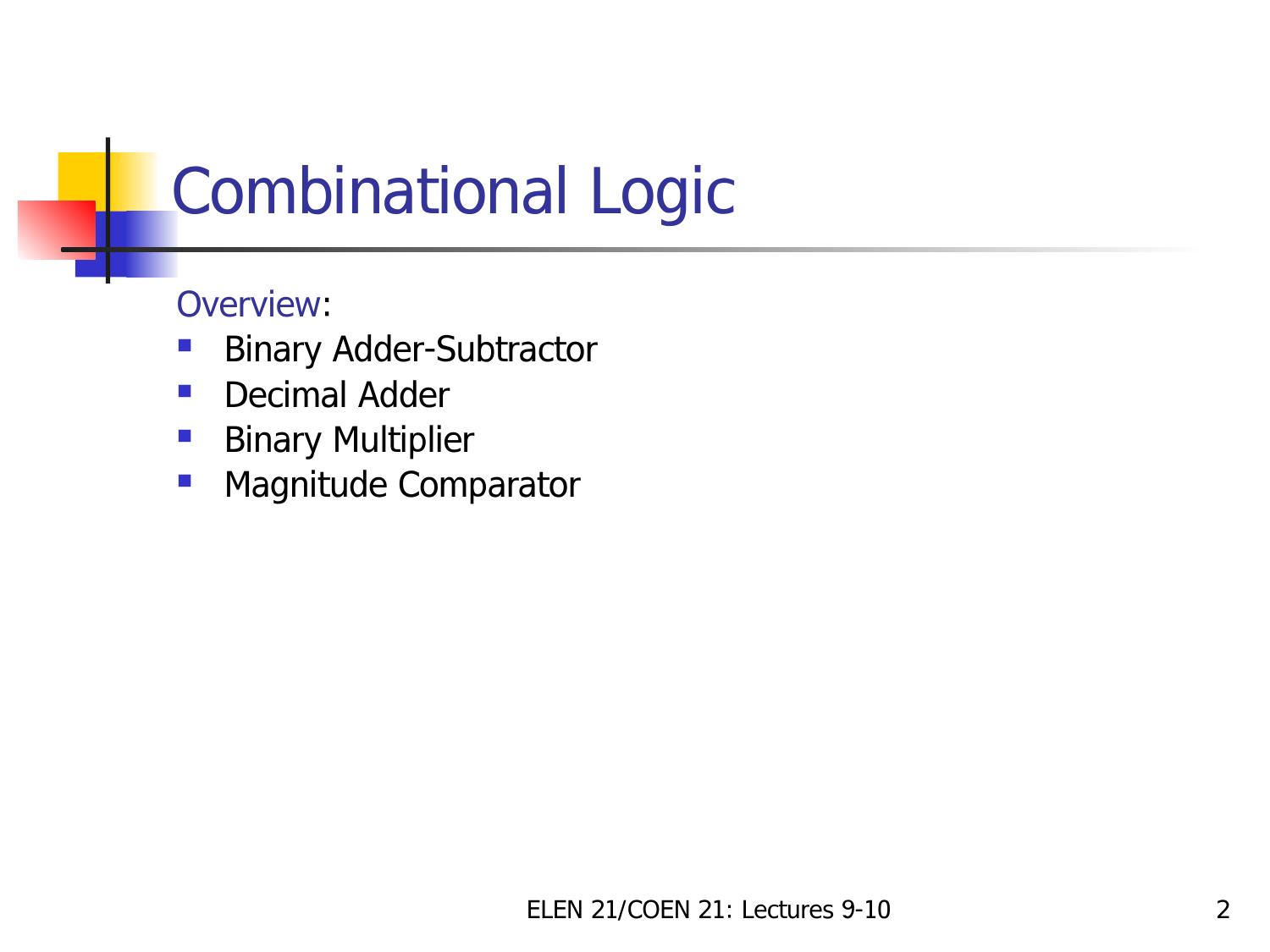

# Combinational Logic
Overview:
Binary Adder-Subtractor
Decimal Adder
Binary Multiplier
Magnitude Comparator
ELEN 21/COEN 21: Lectures 9-10
2